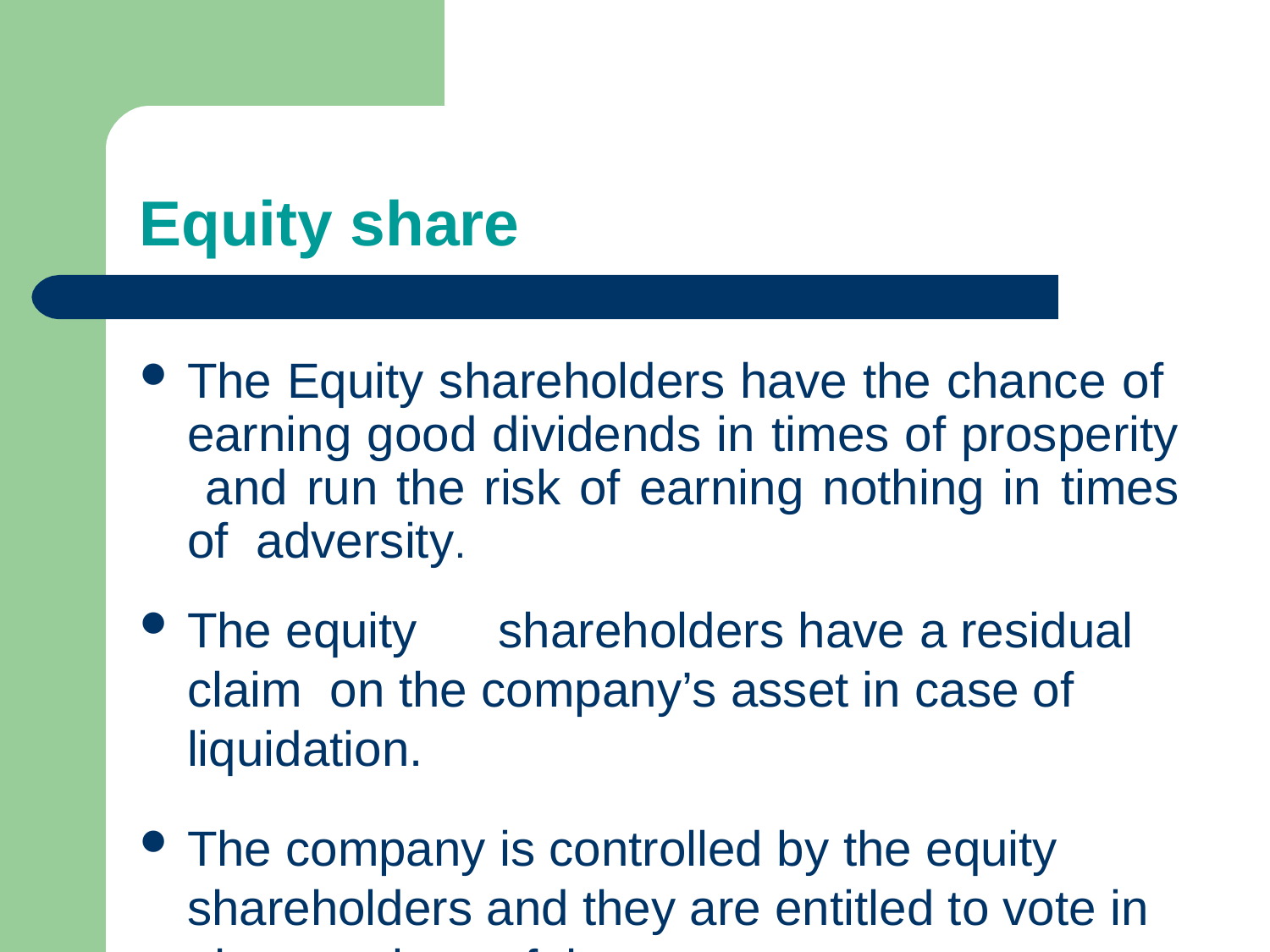

# Equity share
The Equity shareholders have the chance of  earning good dividends in times of prosperity  and run the risk of earning nothing in times of  adversity.
The equity	shareholders have a residual claim  on the company’s asset in case of liquidation.
The company is controlled by the equity  shareholders and they are entitled to vote in  the meetings of the company.